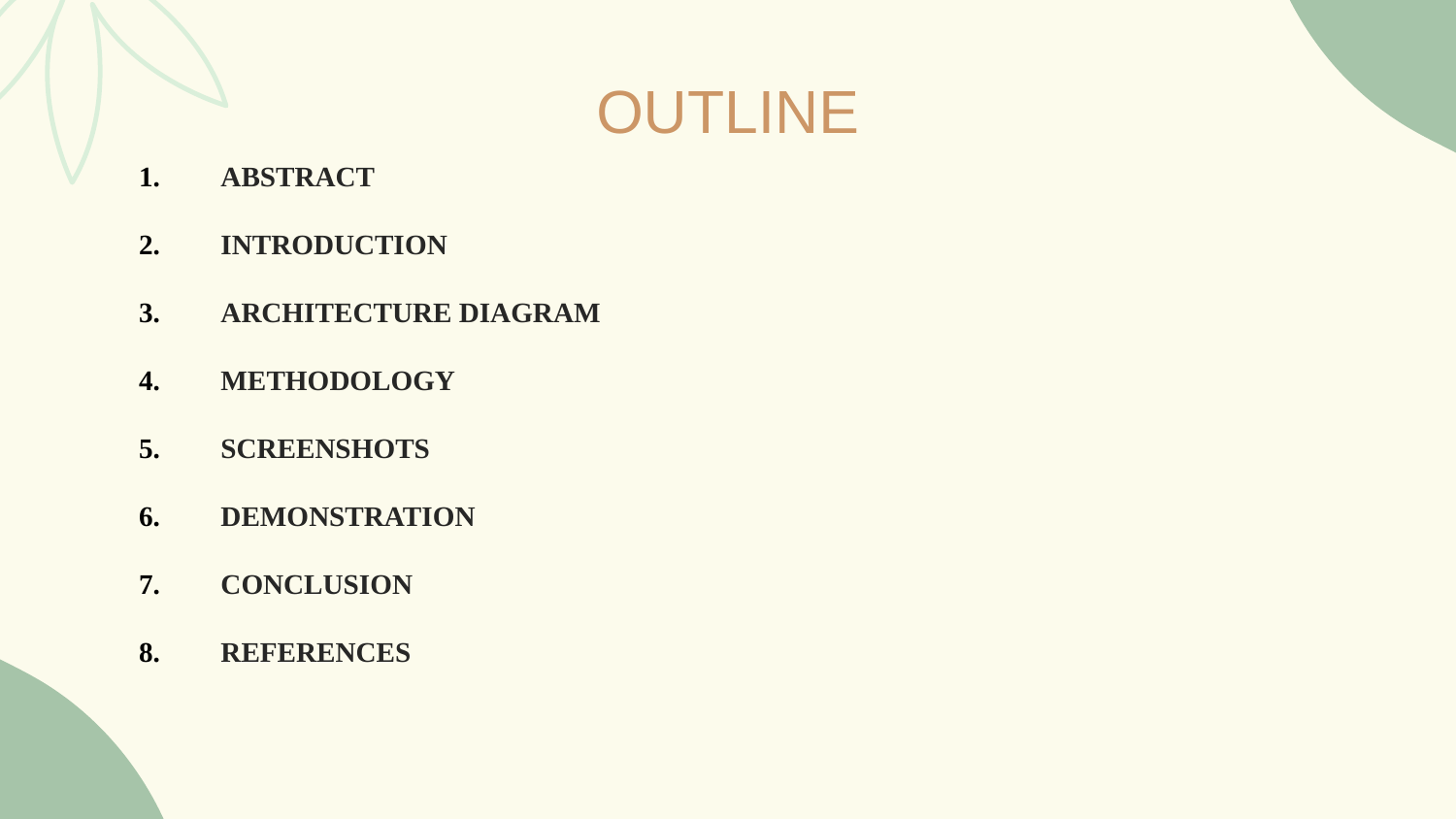

# OUTLINE
ABSTRACT

INTRODUCTION

ARCHITECTURE DIAGRAM

METHODOLOGY

SCREENSHOTS

DEMONSTRATION

CONCLUSION

REFERENCES